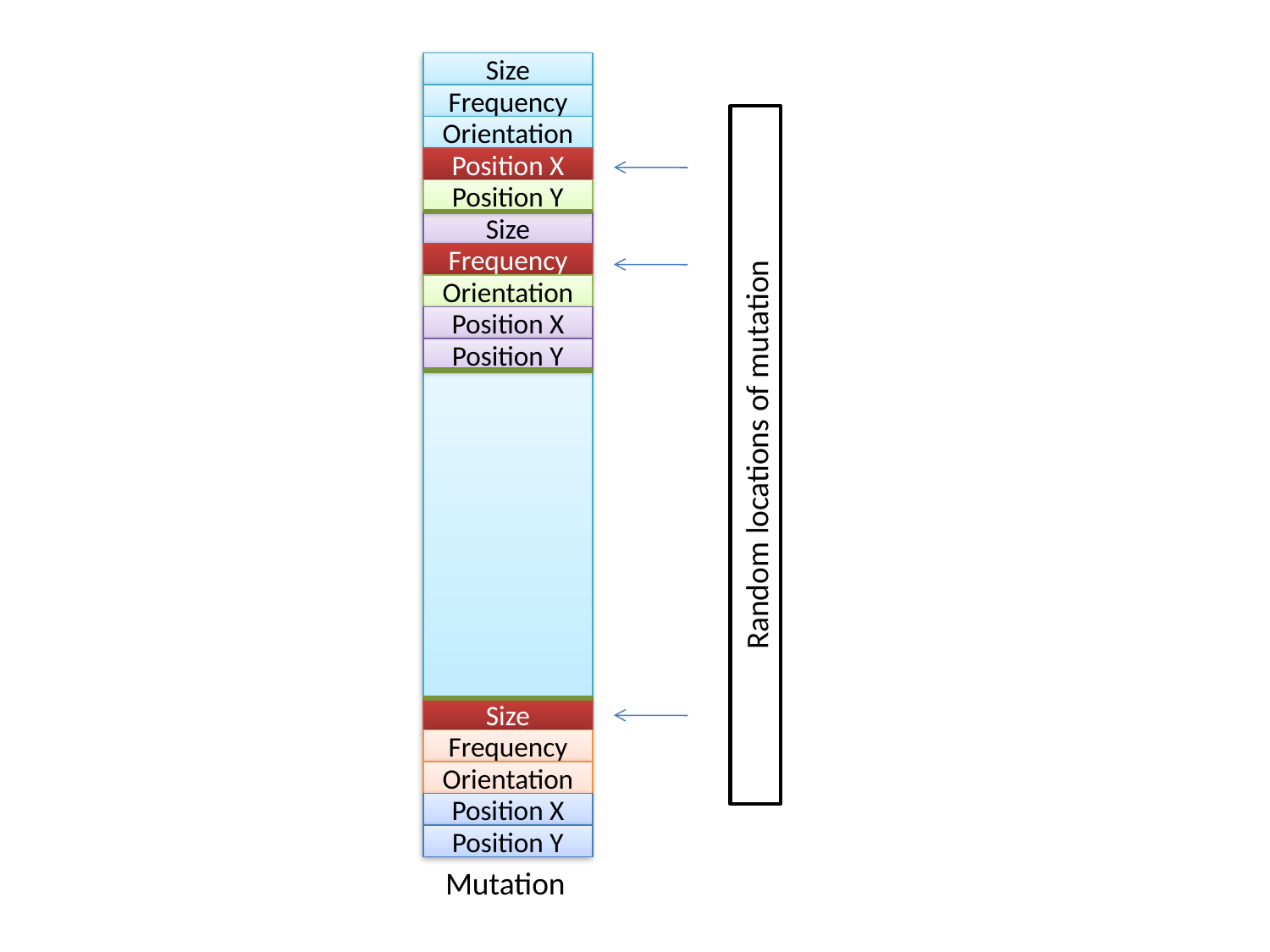

Size
Frequency
Orientation
Position X
Position Y
Size
Frequency
Orientation
Position X
Position Y

Random locations of mutation
Size
Frequency
Orientation
Position X
Position Y
Mutation